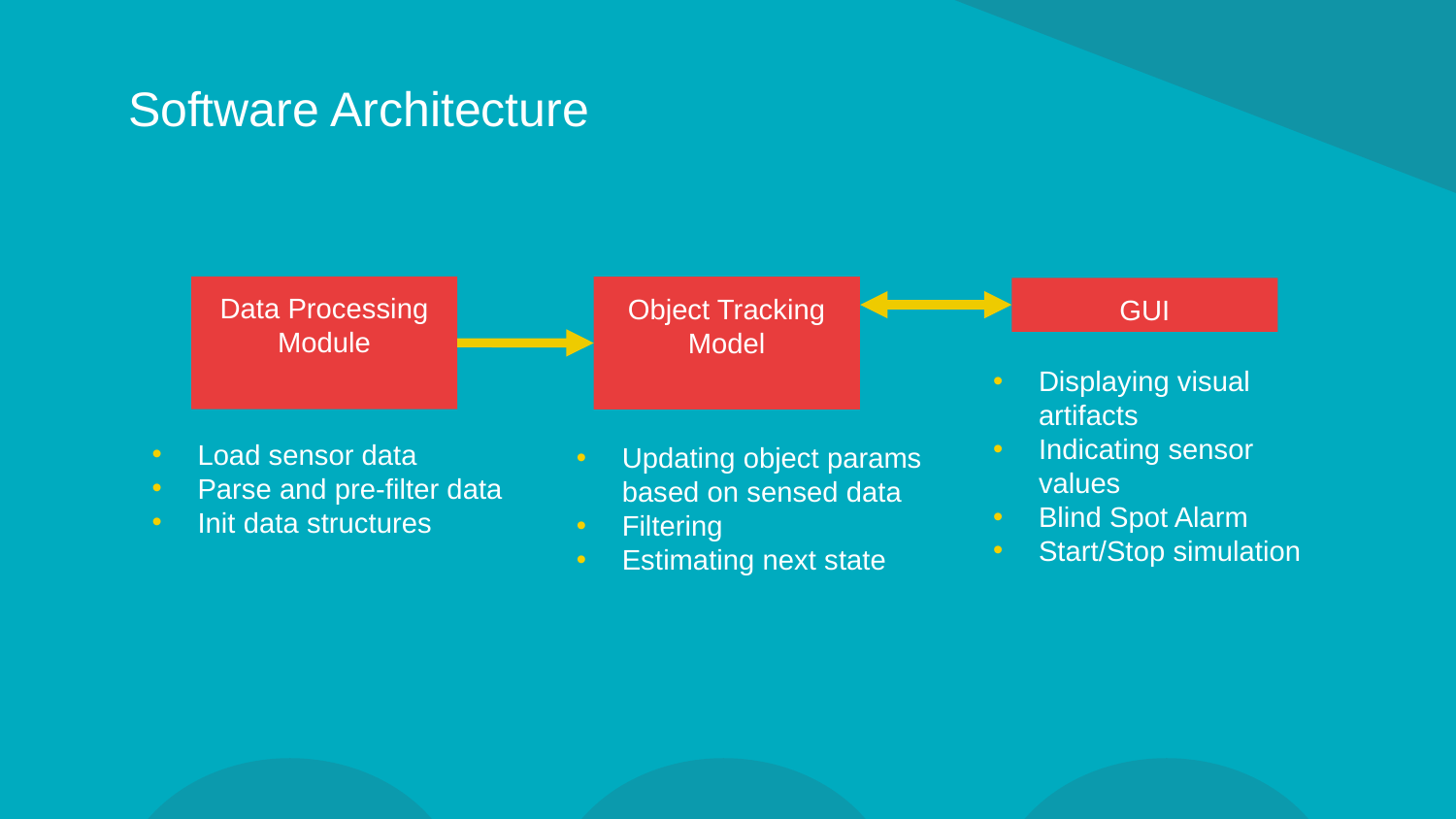

# Software Architecture
Data Processing Module

Object Tracking Model
GUI
Displaying visual artifacts
Indicating sensor values
Blind Spot Alarm
Start/Stop simulation

Load sensor data
Parse and pre-filter data
Init data structures
Updating object params based on sensed data
Filtering
Estimating next state